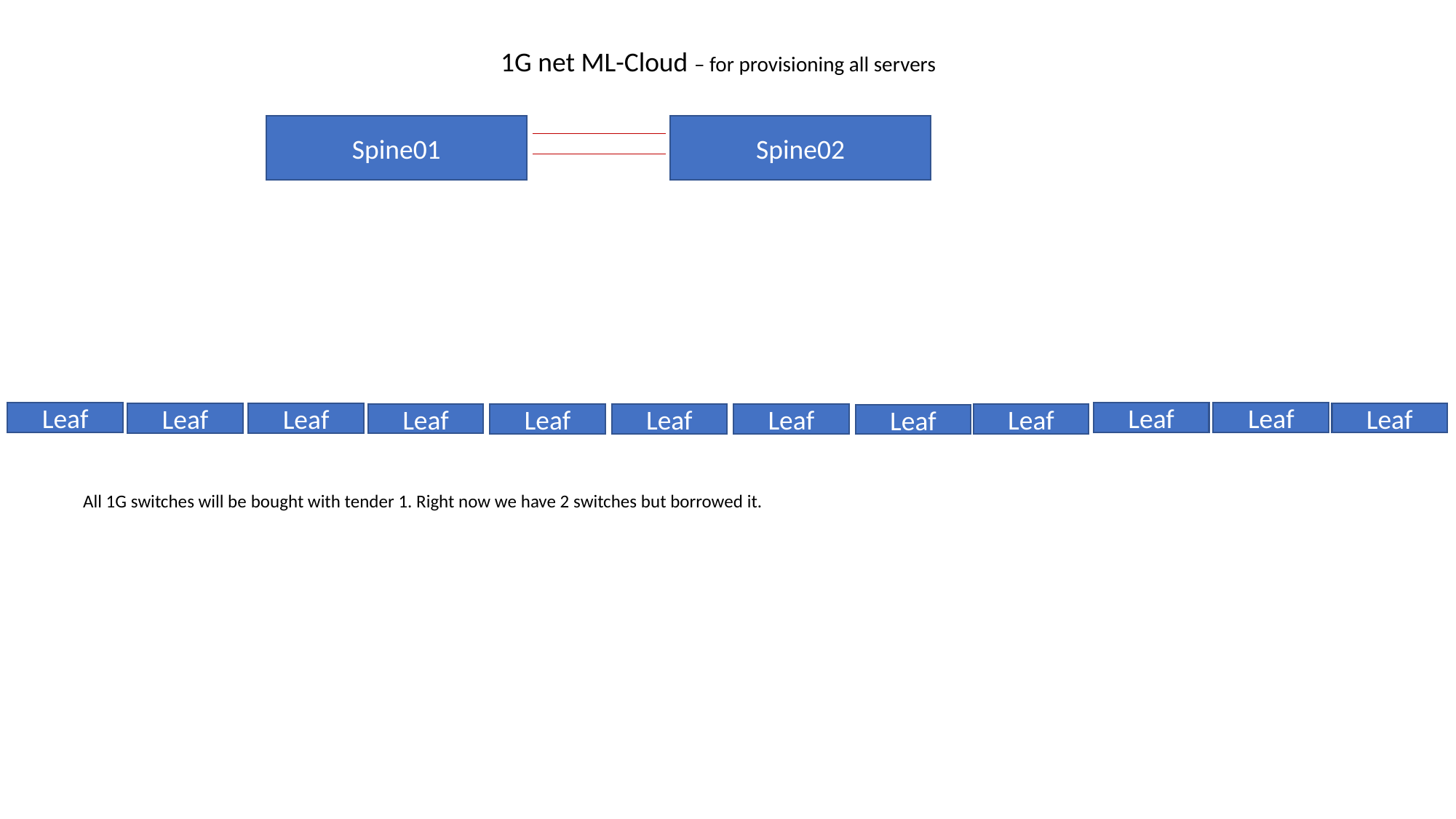

1G net ML-Cloud – for provisioning all servers
Spine01
Spine02
Leaf
Leaf
Leaf
Leaf
Leaf
Leaf
Leaf
Leaf
Leaf
Leaf
Leaf
Leaf
All 1G switches will be bought with tender 1. Right now we have 2 switches but borrowed it.